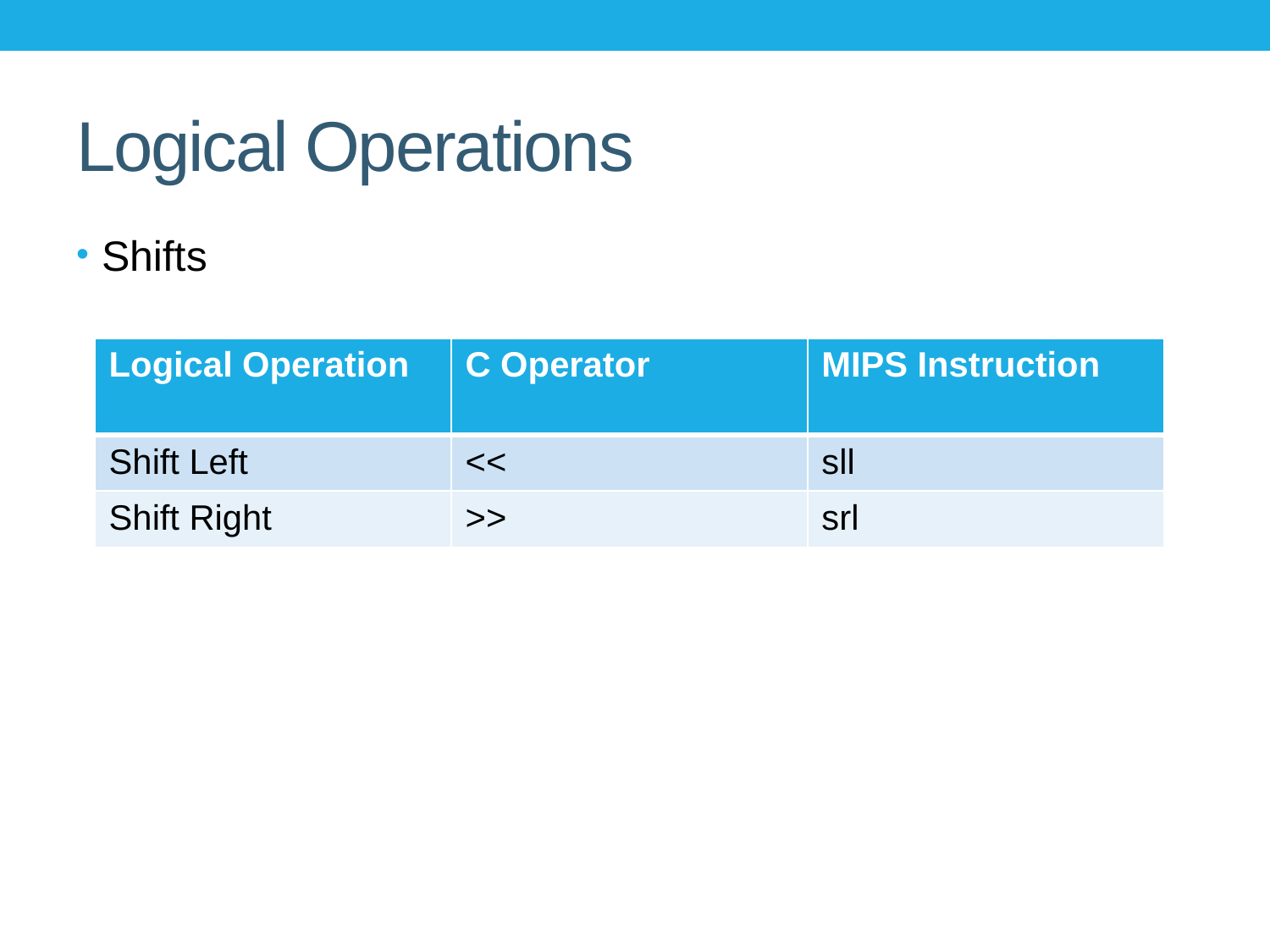

# Logical Operations
Shifts
| Logical Operation | C Operator | MIPS Instruction |
| --- | --- | --- |
| Shift Left | << | sll |
| Shift Right | >> | srl |